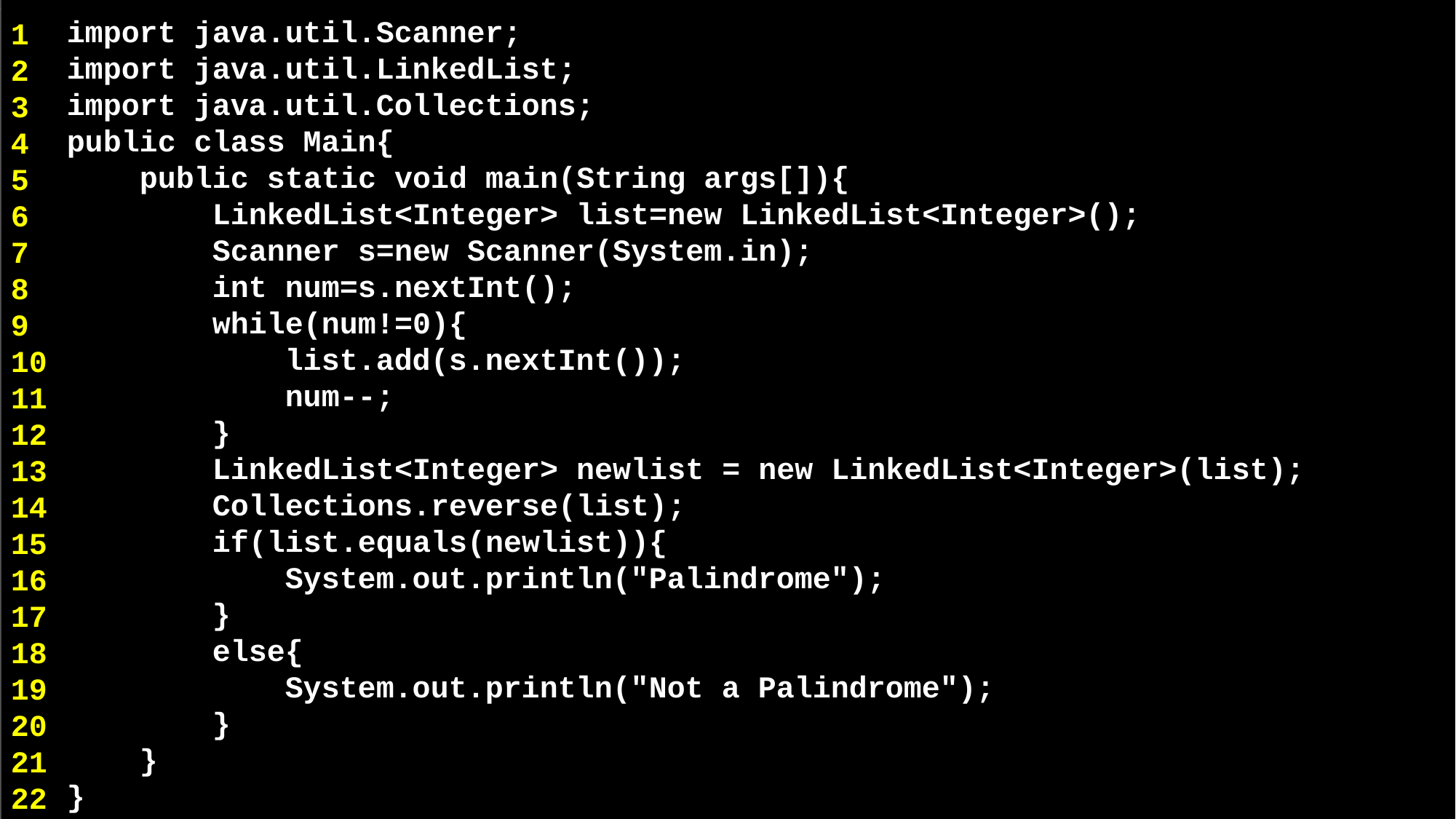

import java.util.Scanner;
import java.util.LinkedList;
import java.util.Collections;
public class Main{
    public static void main(String args[]){
        LinkedList<Integer> list=new LinkedList<Integer>();
        Scanner s=new Scanner(System.in);
        int num=s.nextInt();
        while(num!=0){
            list.add(s.nextInt());
            num--;
        }
        LinkedList<Integer> newlist = new LinkedList<Integer>(list);
        Collections.reverse(list);
        if(list.equals(newlist)){
            System.out.println("Palindrome");
        }
        else{
            System.out.println("Not a Palindrome");
        }
    }
}

1
2
3
4
5
6
7
8
9
10
11
12
13
14
15
16
17
18
19
20
21
22